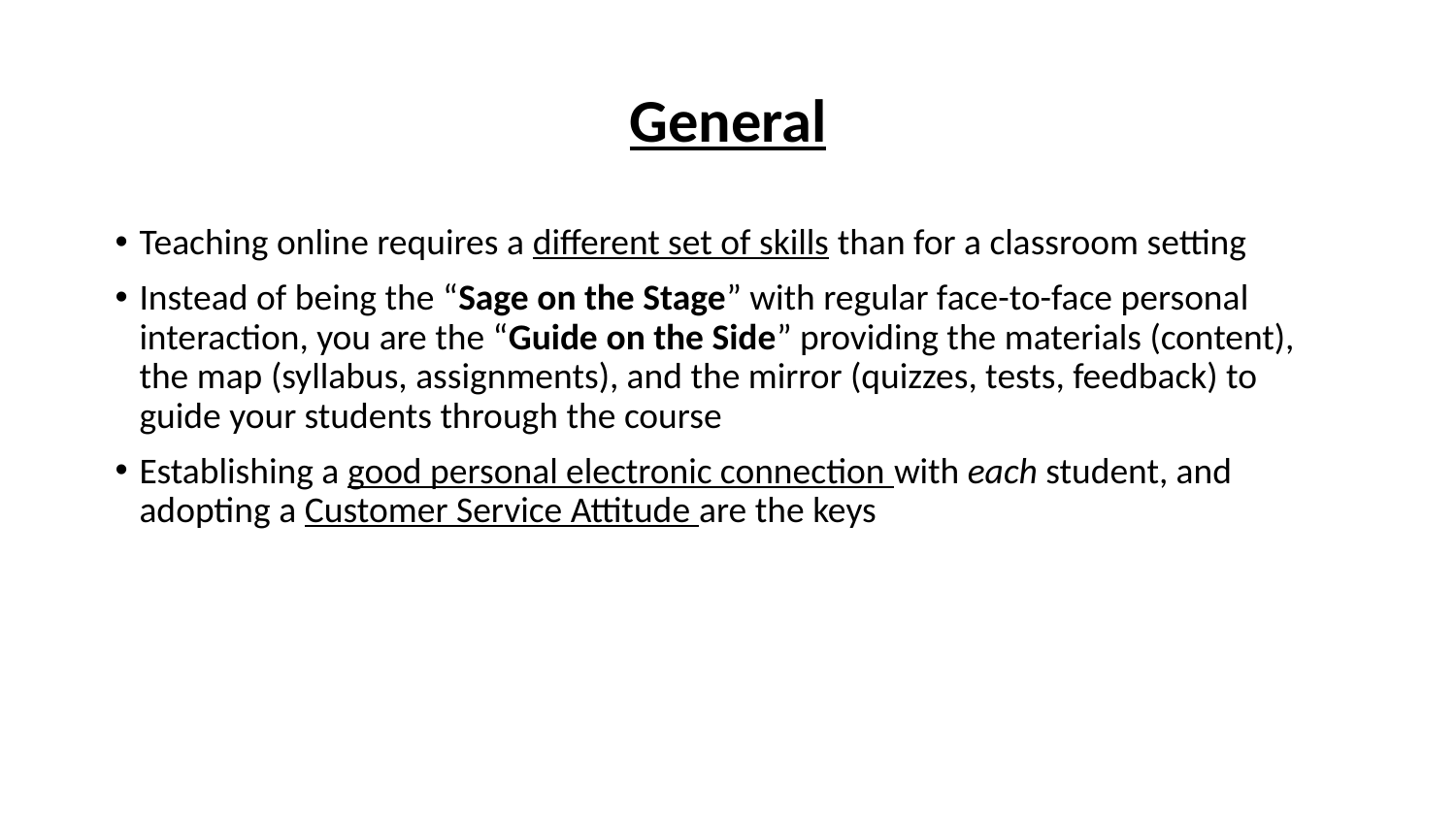

# General
Teaching online requires a different set of skills than for a classroom setting
Instead of being the “Sage on the Stage” with regular face-to-face personal interaction, you are the “Guide on the Side” providing the materials (content), the map (syllabus, assignments), and the mirror (quizzes, tests, feedback) to guide your students through the course
Establishing a good personal electronic connection with each student, and adopting a Customer Service Attitude are the keys